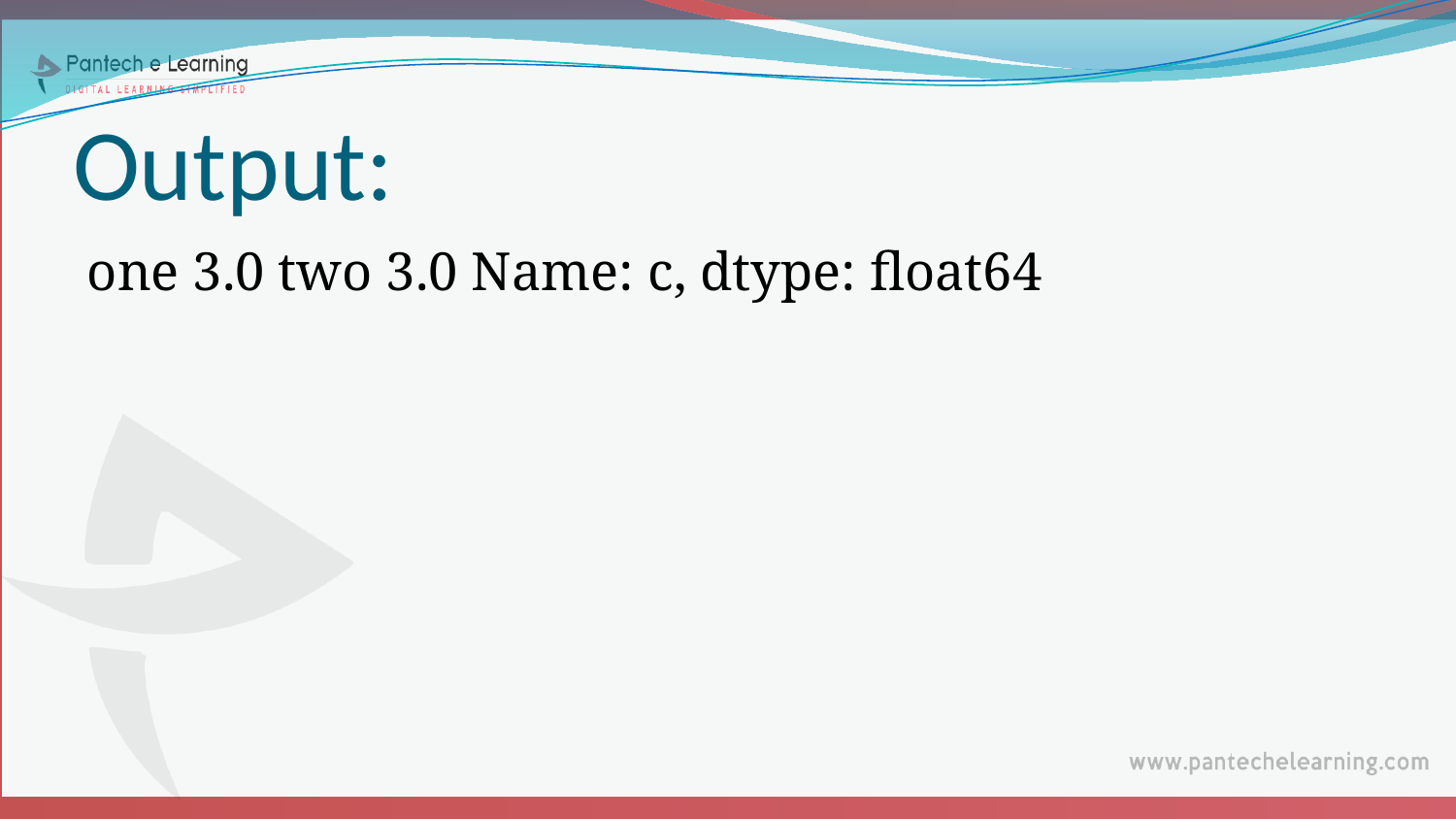

# Output:
one 3.0 two 3.0 Name: c, dtype: float64